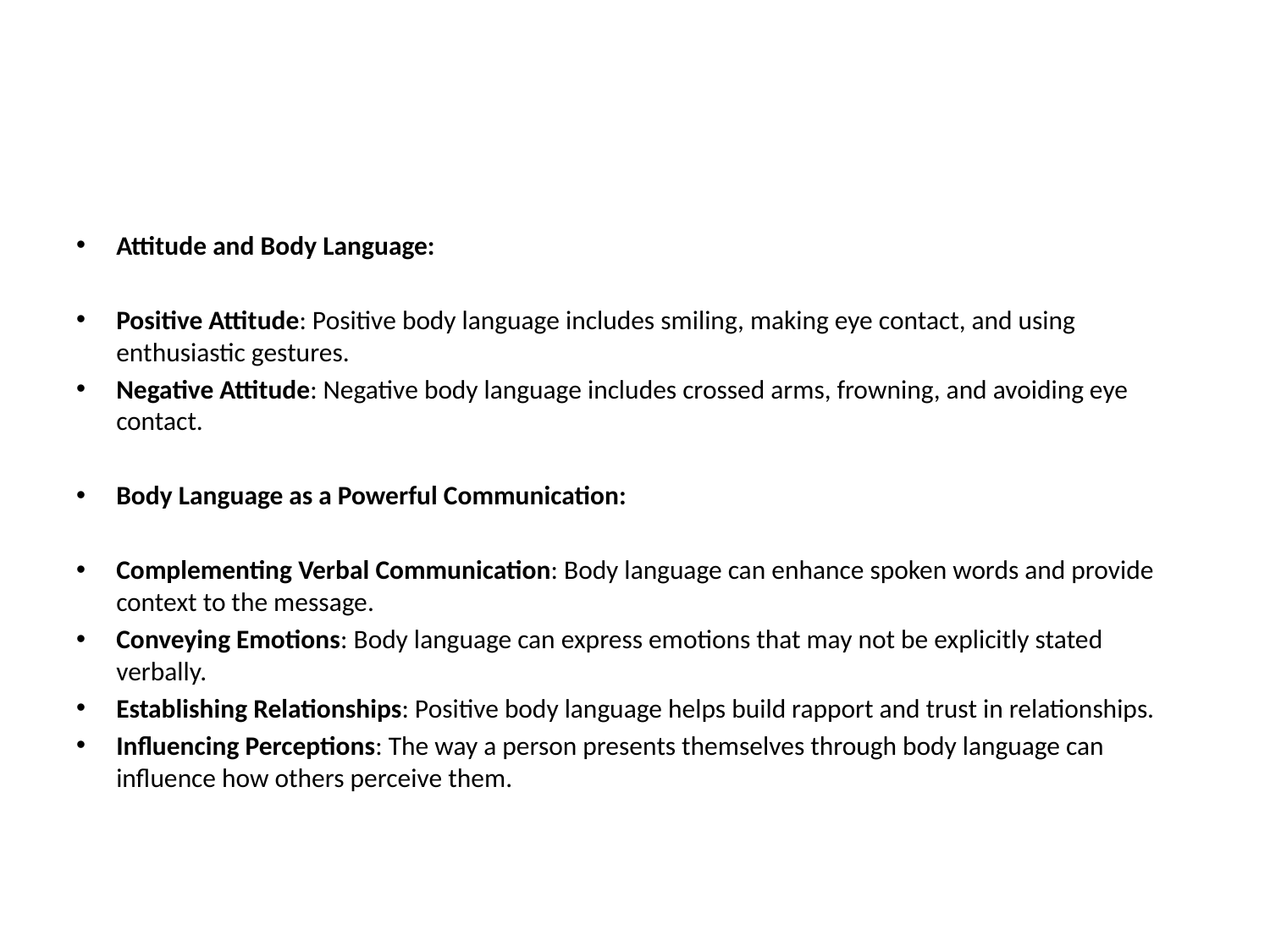

#
Attitude and Body Language:

Positive Attitude: Positive body language includes smiling, making eye contact, and using enthusiastic gestures.
Negative Attitude: Negative body language includes crossed arms, frowning, and avoiding eye contact.

Body Language as a Powerful Communication:

Complementing Verbal Communication: Body language can enhance spoken words and provide context to the message.
Conveying Emotions: Body language can express emotions that may not be explicitly stated verbally.
Establishing Relationships: Positive body language helps build rapport and trust in relationships.
Influencing Perceptions: The way a person presents themselves through body language can influence how others perceive them.